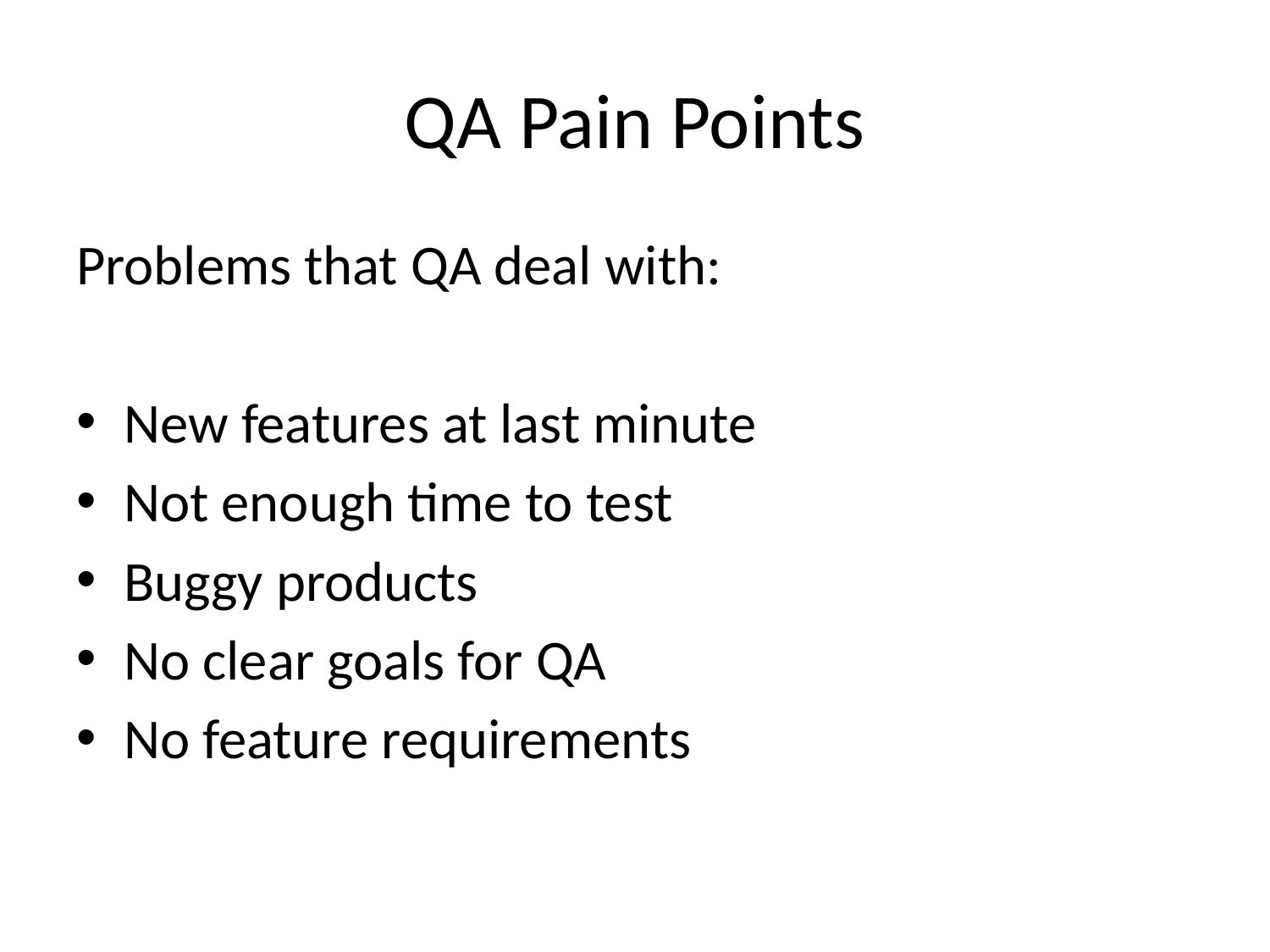

# QA Pain Points
Problems that QA deal with:

New features at last minute
Not enough time to test
Buggy products
No clear goals for QA
No feature requirements